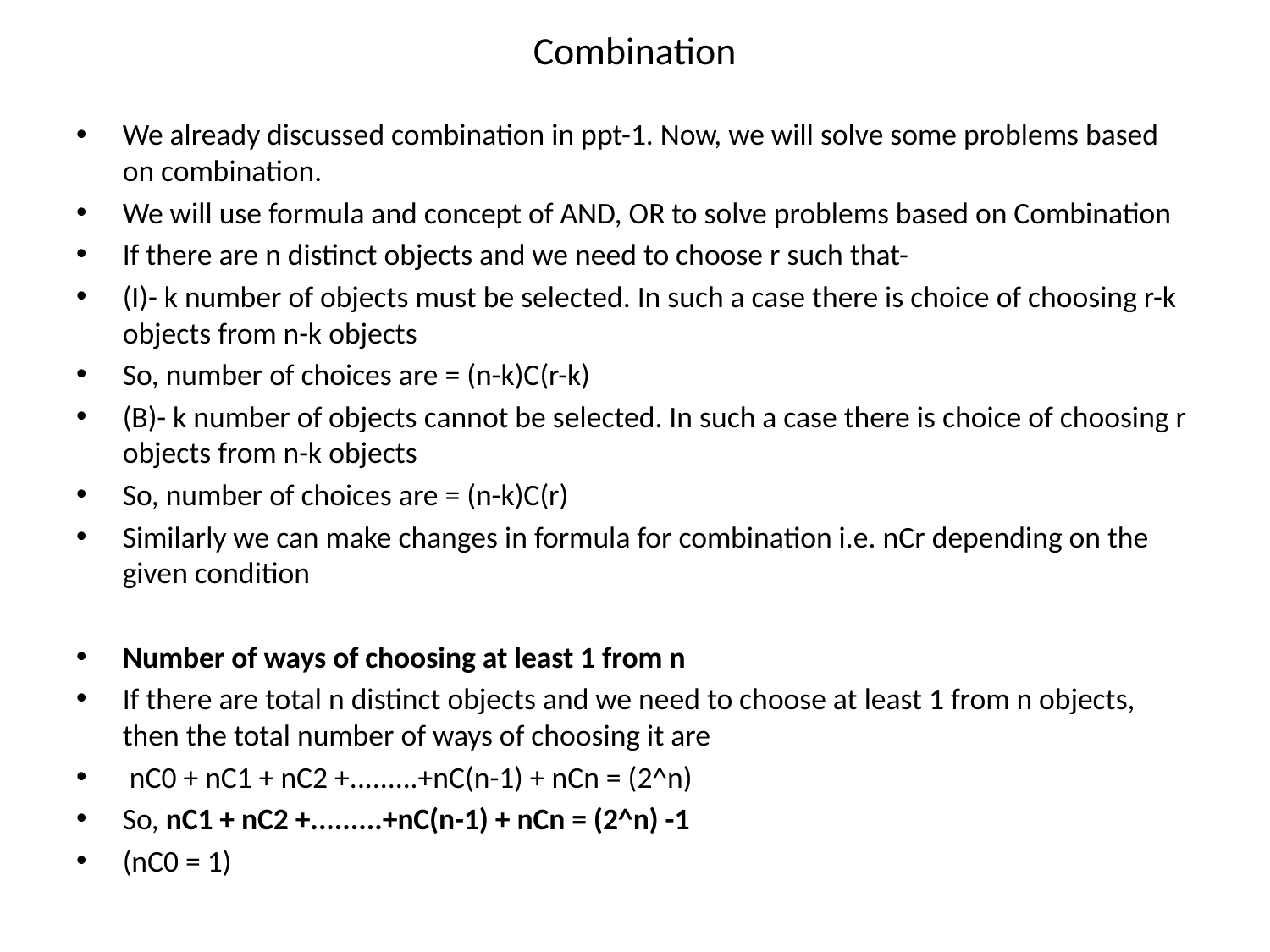

# Combination
We already discussed combination in ppt-1. Now, we will solve some problems based on combination.
We will use formula and concept of AND, OR to solve problems based on Combination
If there are n distinct objects and we need to choose r such that-
(I)- k number of objects must be selected. In such a case there is choice of choosing r-k objects from n-k objects
So, number of choices are = (n-k)C(r-k)
(B)- k number of objects cannot be selected. In such a case there is choice of choosing r objects from n-k objects
So, number of choices are = (n-k)C(r)
Similarly we can make changes in formula for combination i.e. nCr depending on the given condition

Number of ways of choosing at least 1 from n
If there are total n distinct objects and we need to choose at least 1 from n objects, then the total number of ways of choosing it are
 nC0 + nC1 + nC2 +.........+nC(n-1) + nCn = (2^n)
So, nC1 + nC2 +.........+nC(n-1) + nCn = (2^n) -1
(nC0 = 1)